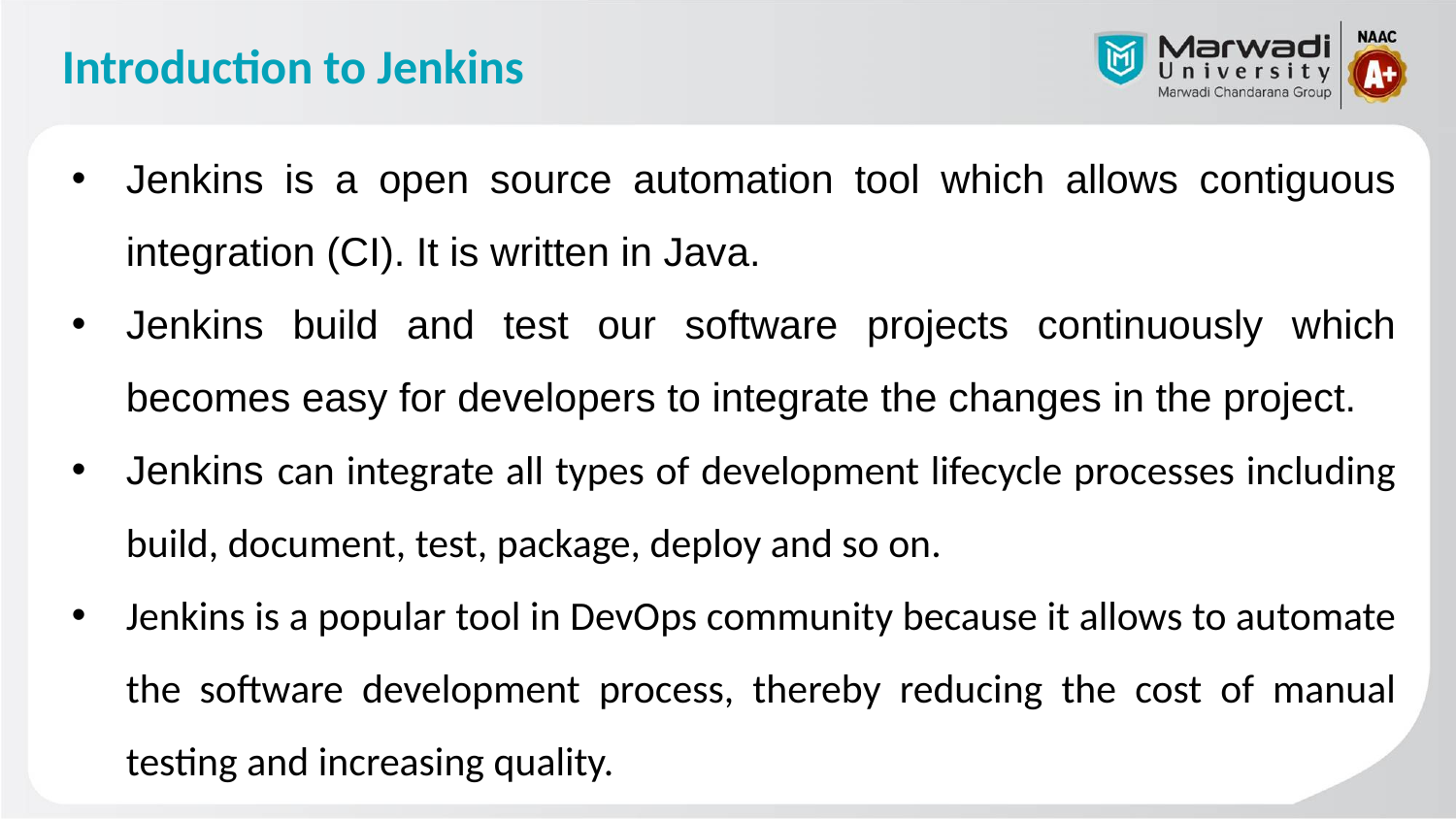

# Introduction to Jenkins
Jenkins is a open source automation tool which allows contiguous integration (CI). It is written in Java.
Jenkins build and test our software projects continuously which becomes easy for developers to integrate the changes in the project.
Jenkins can integrate all types of development lifecycle processes including build, document, test, package, deploy and so on.
Jenkins is a popular tool in DevOps community because it allows to automate the software development process, thereby reducing the cost of manual testing and increasing quality.